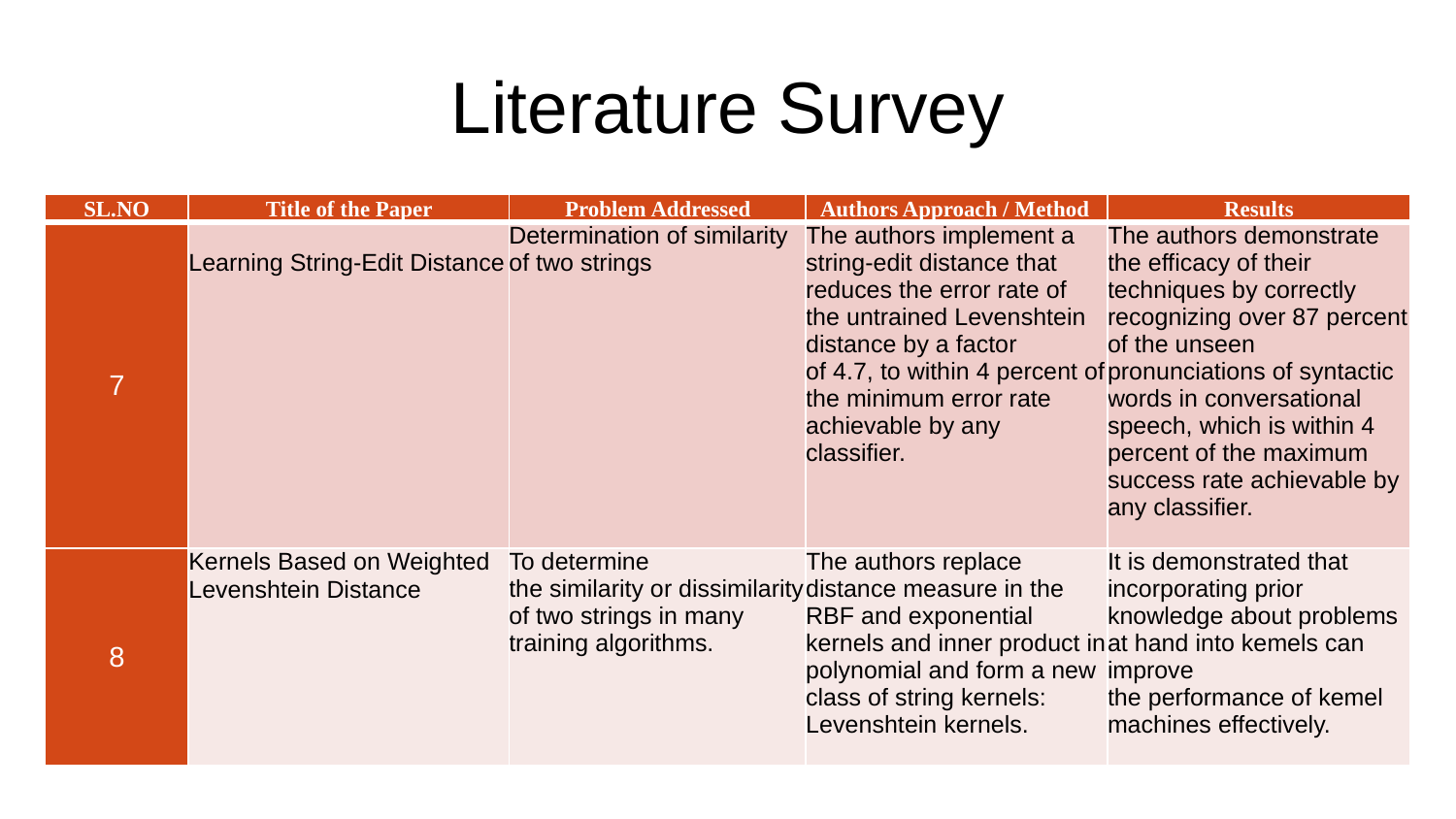

# Literature Survey
| SL.NO | Title of the Paper | Problem Addressed | Authors Approach / Method | Results |
| --- | --- | --- | --- | --- |
| 7 | Learning String-Edit Distance | Determination of similarity of two strings | The authors implement a string-edit distance that reduces the error rate of the untrained Levenshtein distance by a factor of 4.7, to within 4 percent of the minimum error rate achievable by any classifier. | The authors demonstrate the efficacy of their techniques by correctly recognizing over 87 percent of the unseen pronunciations of syntactic words in conversational speech, which is within 4 percent of the maximum success rate achievable by any classifier. |
| 8 | Kernels Based on Weighted Levenshtein Distance | To determine the similarity or dissimilarity of two strings in many training algorithms. | The authors replace distance measure in the RBF and exponential kernels and inner product in polynomial and form a new class of string kernels: Levenshtein kernels. | It is demonstrated that incorporating prior knowledge about problems at hand into kemels can improve the performance of kemel machines effectively. |